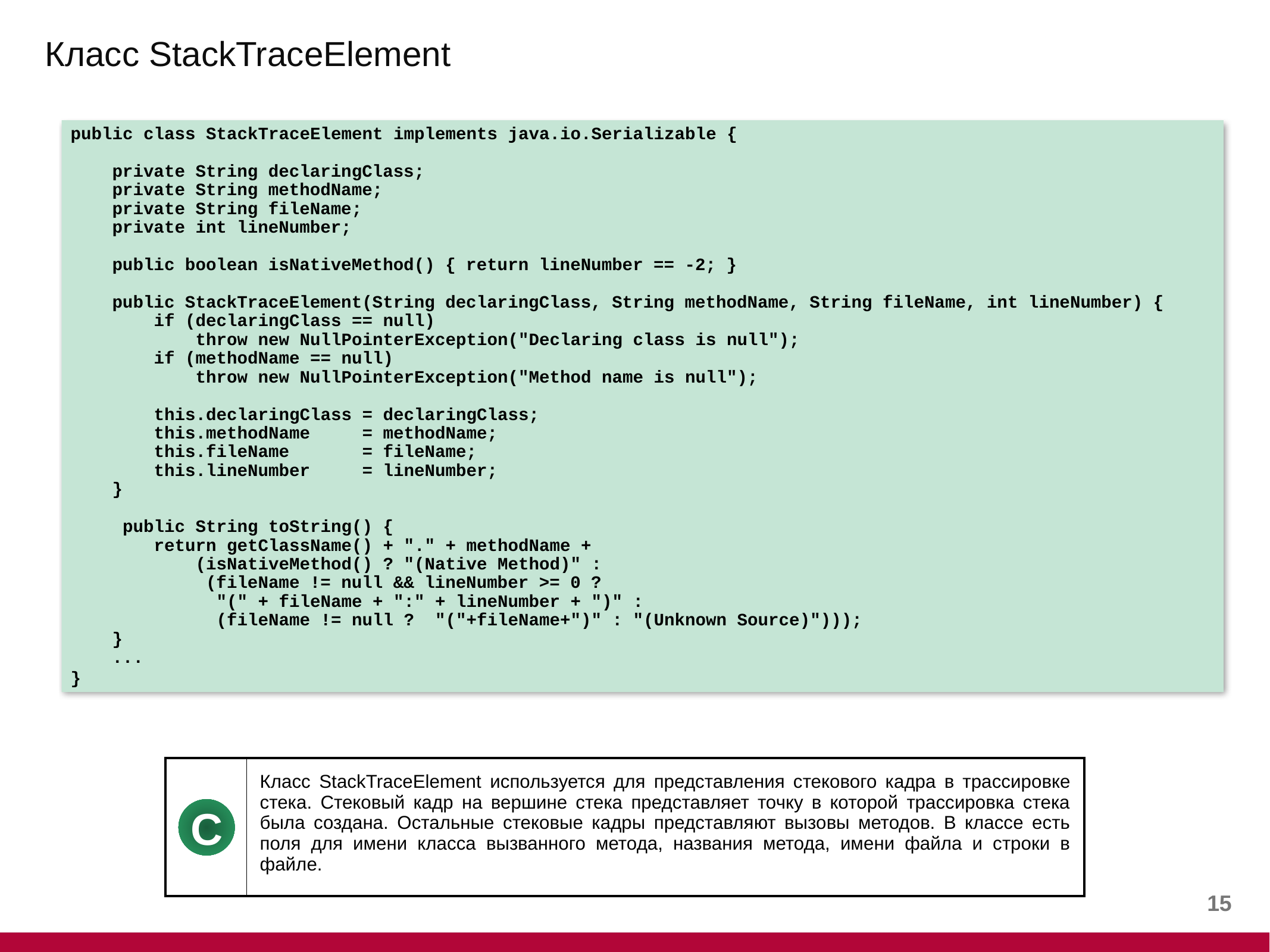

# Класс StackTraceElement

public class StackTraceElement implements java.io.Serializable {

    private String declaringClass;
    private String methodName;
    private String fileName;
    private int lineNumber;

    public boolean isNativeMethod() { return lineNumber == -2; }

    public StackTraceElement(String declaringClass, String methodName, String fileName, int lineNumber) {
        if (declaringClass == null)
            throw new NullPointerException("Declaring class is null");
        if (methodName == null)
            throw new NullPointerException("Method name is null");

        this.declaringClass = declaringClass;
        this.methodName     = methodName;
        this.fileName       = fileName;
        this.lineNumber     = lineNumber;
    }

     public String toString() {
        return getClassName() + "." + methodName +
            (isNativeMethod() ? "(Native Method)" :
             (fileName != null && lineNumber >= 0 ?
              "(" + fileName + ":" + lineNumber + ")" :
              (fileName != null ?  "("+fileName+")" : "(Unknown Source)")));
    }
    ...
}
|  | Класс StackTraceElement используется для представления стекового кадра в трассировке стека. Стековый кадр на вершине стека представляет точку в которой трассировка стека была создана. Остальные стековые кадры представляют вызовы методов. В классе есть поля для имени класса вызванного метода, названия метода, имени файла и строки в файле. |
| --- | --- |
C
15